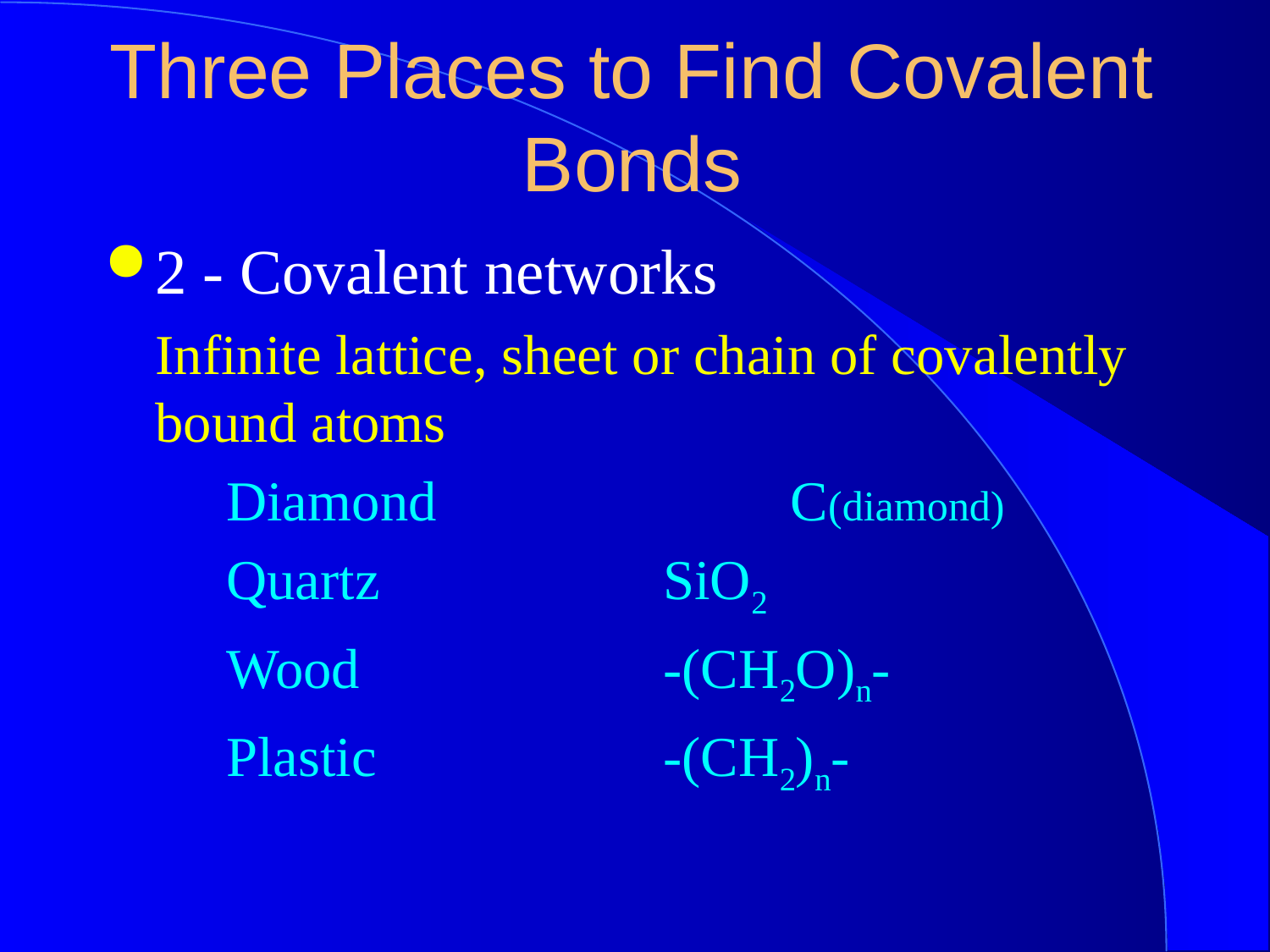

Three Places to Find Covalent Bonds
2 - Covalent networks
Infinite lattice, sheet or chain of covalently bound atoms
     Diamond			C(diamond)
     Quartz			SiO2
     Wood			-(CH2O)n-
     Plastic			-(CH2)n-